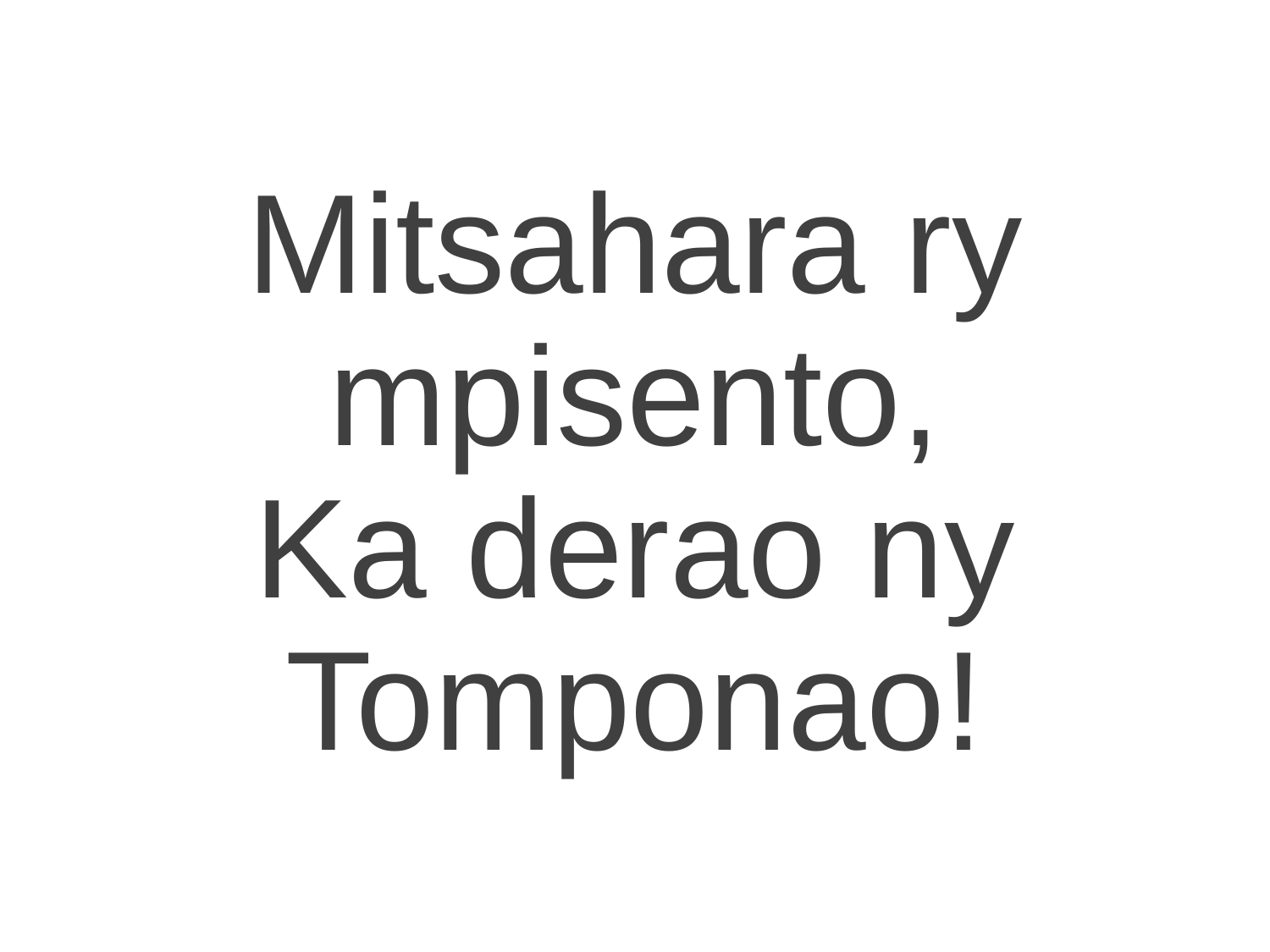

Mitsahara ry mpisento,
Ka derao ny Tomponao!